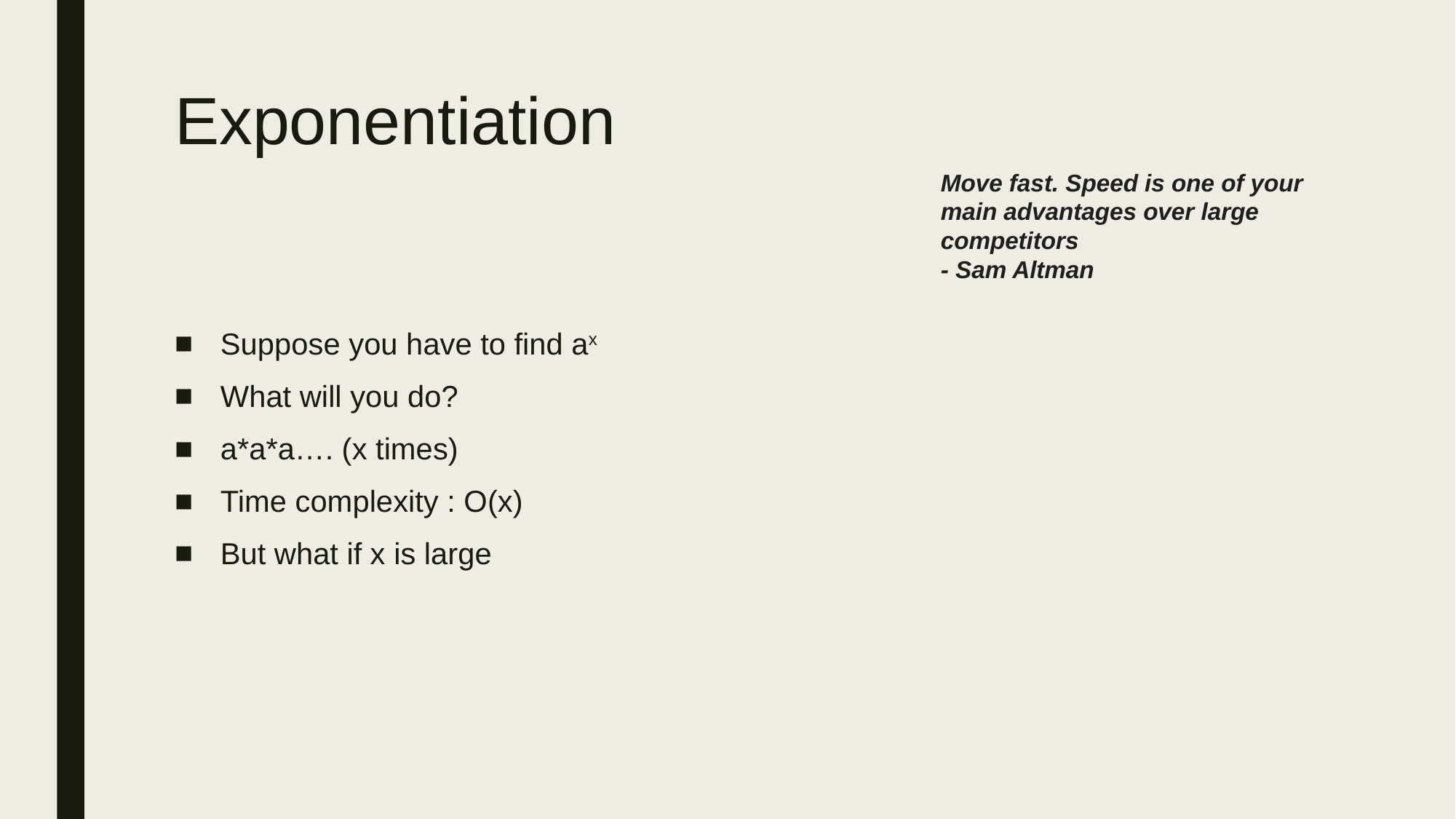

# Exponentiation
Move fast. Speed is one of your main advantages over large competitors
- Sam Altman

Suppose you have to find ax
What will you do?
a*a*a…. (x times)
Time complexity : O(x)
But what if x is large